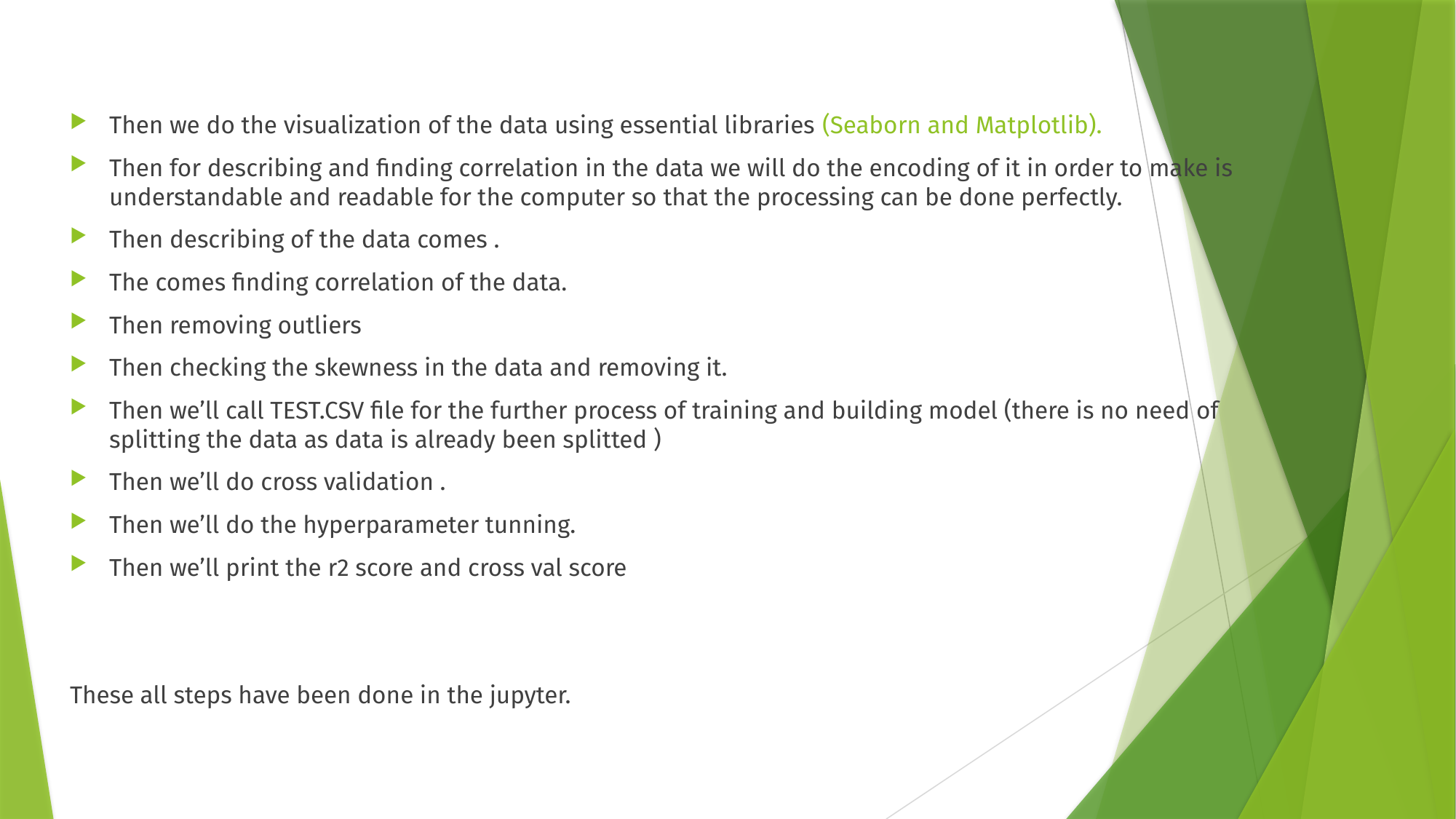

Then we do the visualization of the data using essential libraries (Seaborn and Matplotlib).
Then for describing and finding correlation in the data we will do the encoding of it in order to make is understandable and readable for the computer so that the processing can be done perfectly.
Then describing of the data comes .
The comes finding correlation of the data.
Then removing outliers
Then checking the skewness in the data and removing it.
Then we’ll call TEST.CSV file for the further process of training and building model (there is no need of splitting the data as data is already been splitted )
Then we’ll do cross validation .
Then we’ll do the hyperparameter tunning.
Then we’ll print the r2 score and cross val score

These all steps have been done in the jupyter.